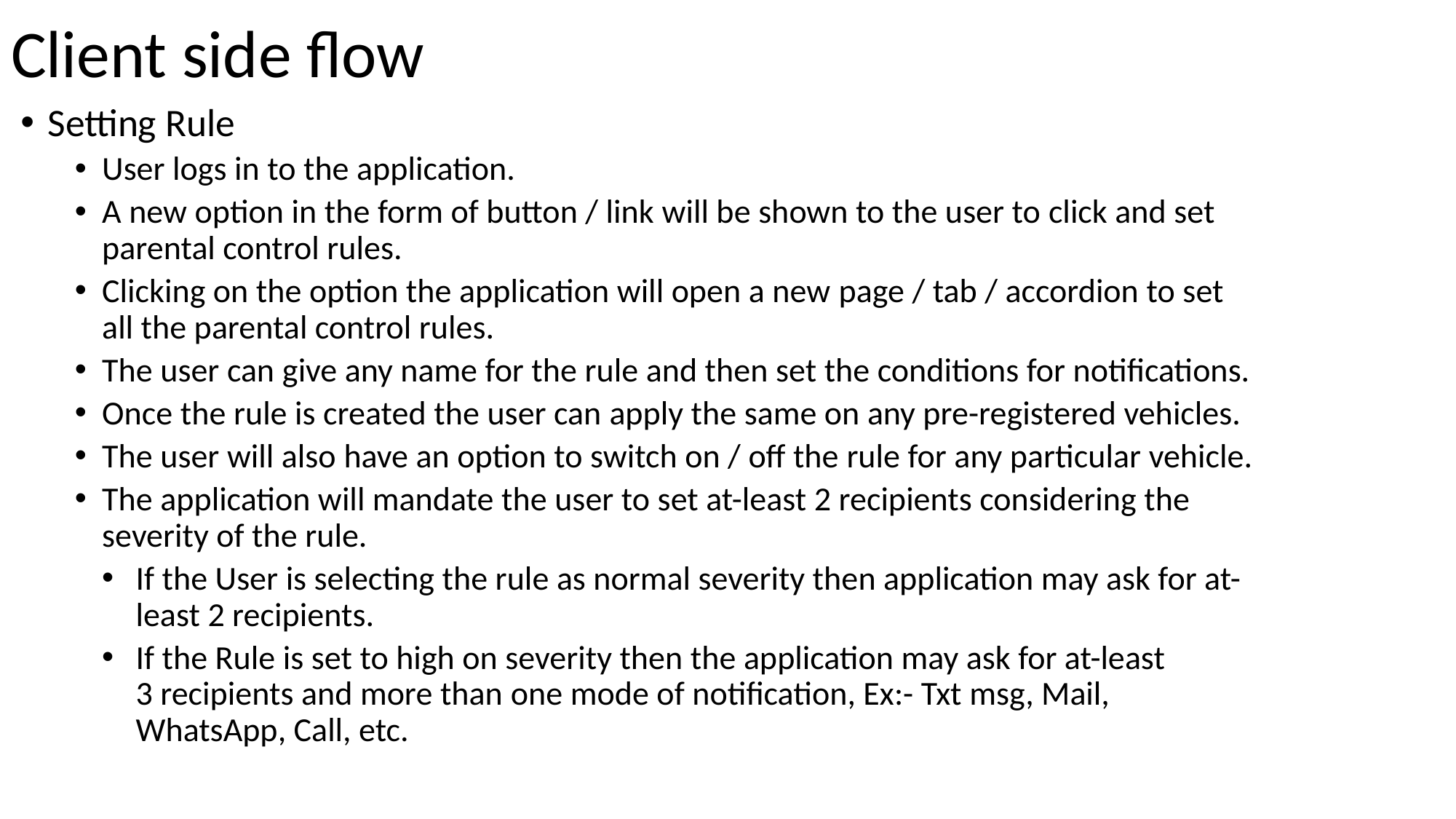

# Client side flow
Setting Rule
User logs in to the application.
A new option in the form of button / link will be shown to the user to click and set parental control rules.
Clicking on the option the application will open a new page / tab / accordion to set all the parental control rules.
The user can give any name for the rule and then set the conditions for notifications.
Once the rule is created the user can apply the same on any pre-registered vehicles.
The user will also have an option to switch on / off the rule for any particular vehicle.
The application will mandate the user to set at-least 2 recipients considering the severity of the rule.
If the User is selecting the rule as normal severity then application may ask for at-least 2 recipients.
If the Rule is set to high on severity then the application may ask for at-least 3 recipients and more than one mode of notification, Ex:- Txt msg, Mail, WhatsApp, Call, etc.